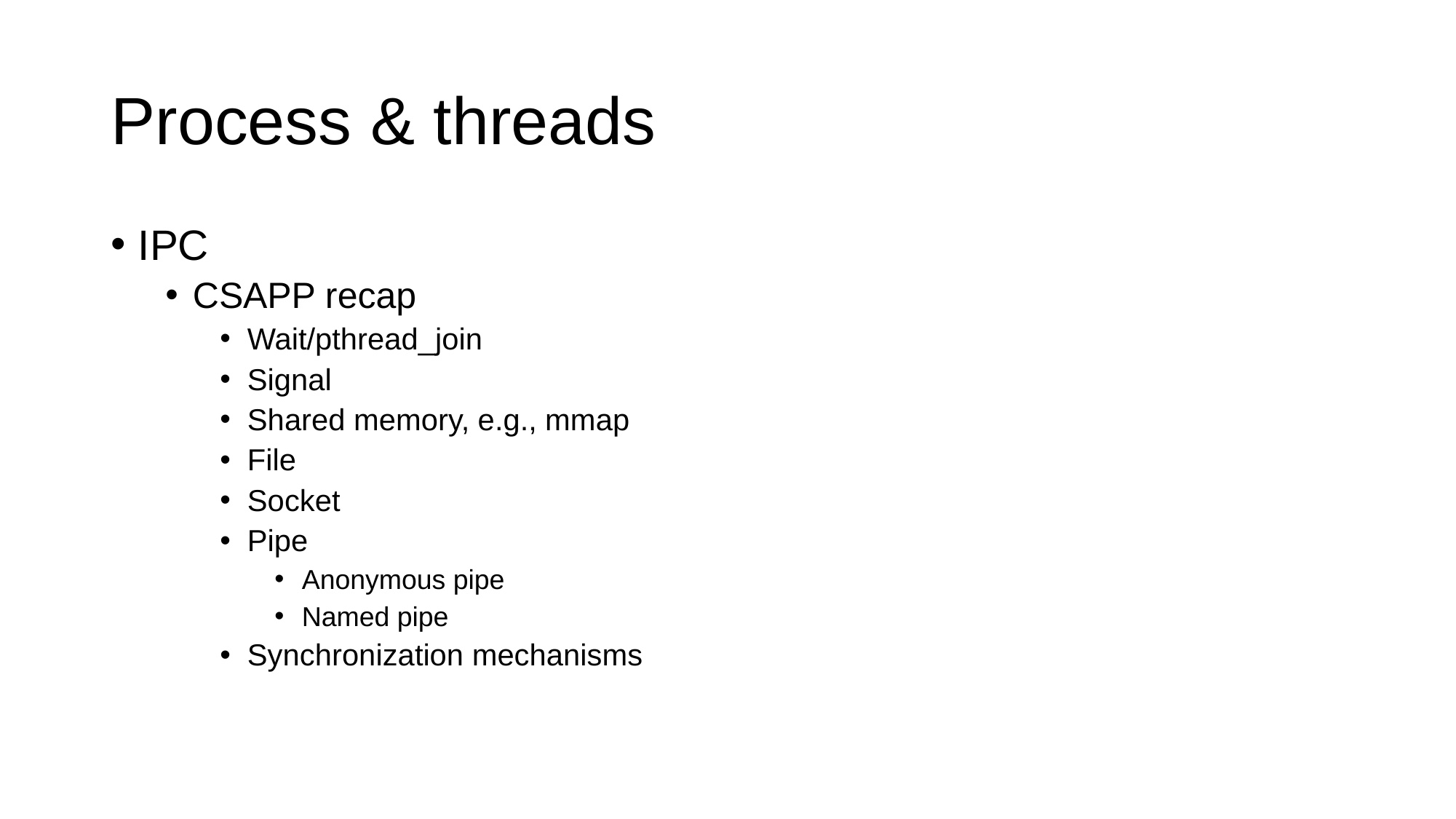

# Process & threads
IPC
CSAPP recap
Wait/pthread_join
Signal
Shared memory, e.g., mmap
File
Socket
Pipe
Anonymous pipe
Named pipe
Synchronization mechanisms